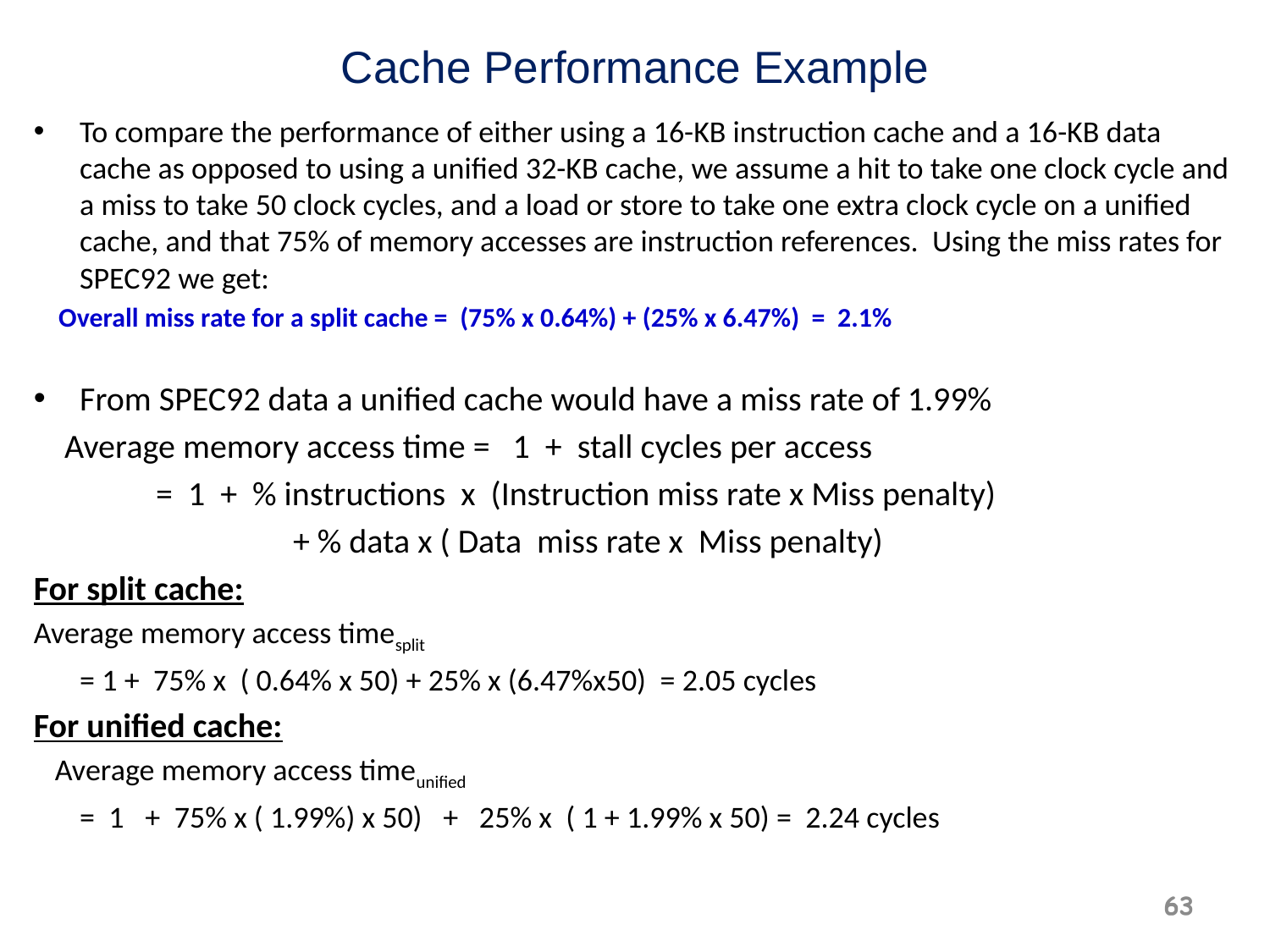

# Cache Performance Example
To compare the performance of either using a 16-KB instruction cache and a 16-KB data cache as opposed to using a unified 32-KB cache, we assume a hit to take one clock cycle and a miss to take 50 clock cycles, and a load or store to take one extra clock cycle on a unified cache, and that 75% of memory accesses are instruction references.  Using the miss rates for SPEC92 we get:
    Overall miss rate for a split cache =  (75% x 0.64%) + (25% x 6.47%)  =  2.1%

From SPEC92 data a unified cache would have a miss rate of 1.99%
    Average memory access time =   1  +  stall cycles per access
                =  1  +  % instructions  x  (Instruction miss rate x Miss penalty)
                                  + % data x ( Data  miss rate x  Miss penalty)
For split cache:
Average memory access timesplit
	= 1 +  75% x  ( 0.64% x 50) + 25% x (6.47%x50)  = 2.05 cycles
For unified cache:
   Average memory access timeunified
	=  1   +  75% x ( 1.99%) x 50)   +   25% x  ( 1 + 1.99% x 50) =  2.24 cycles
63